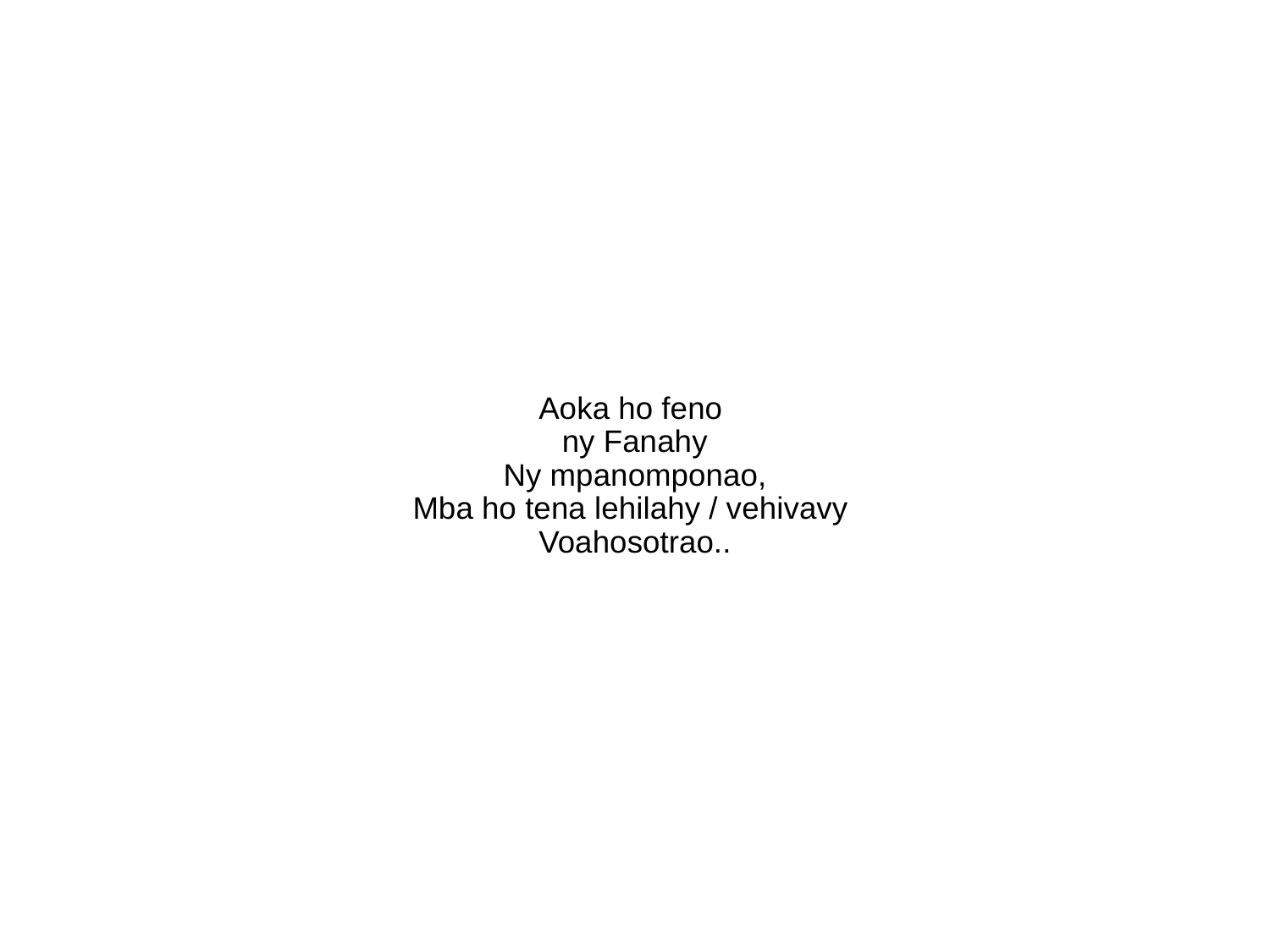

Aoka ho feno
ny Fanahy
Ny mpanomponao,
Mba ho tena lehilahy / vehivavy
Voahosotrao..